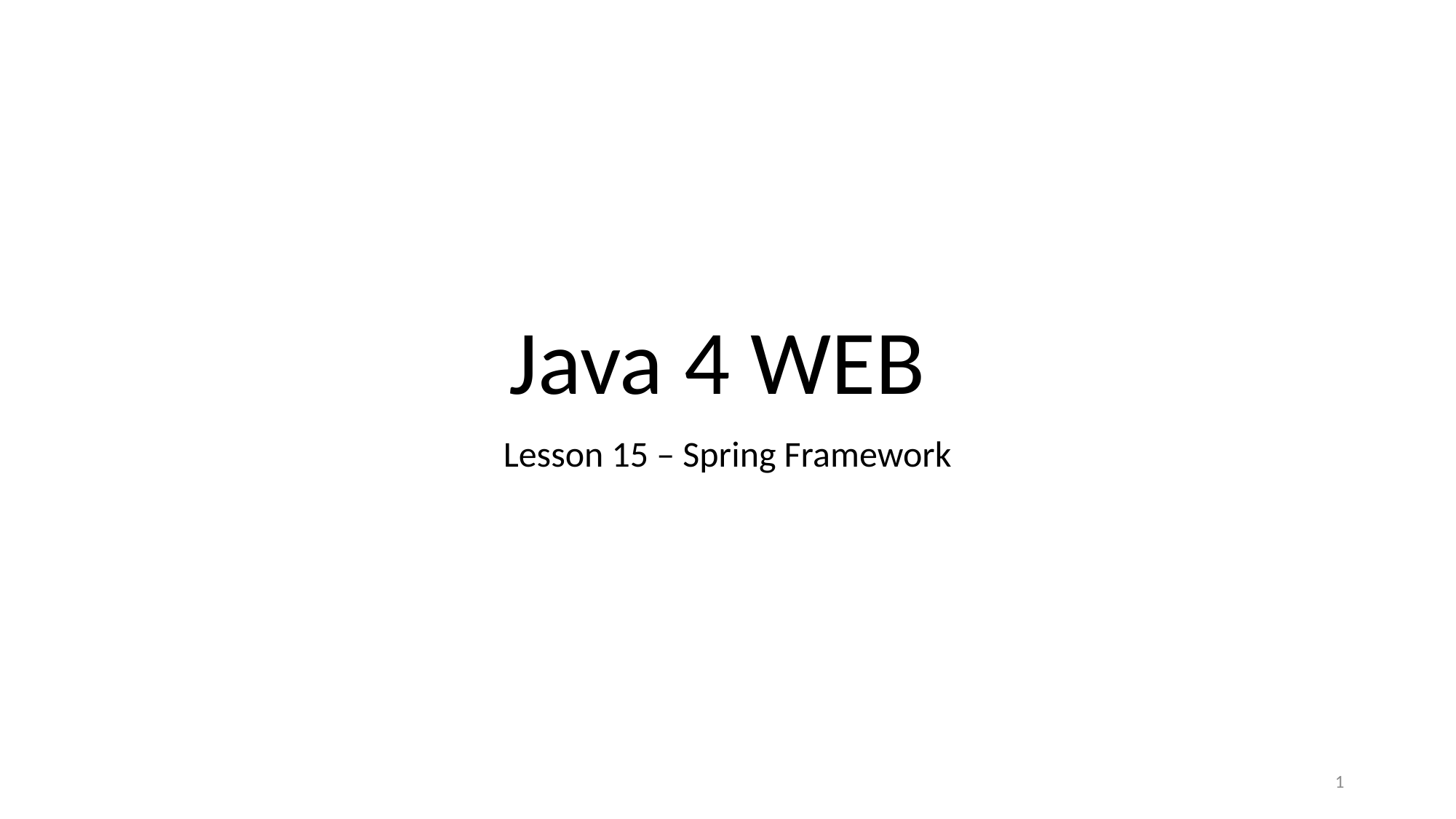

# Java 4 WEB
Lesson 15 – Spring Framework
1